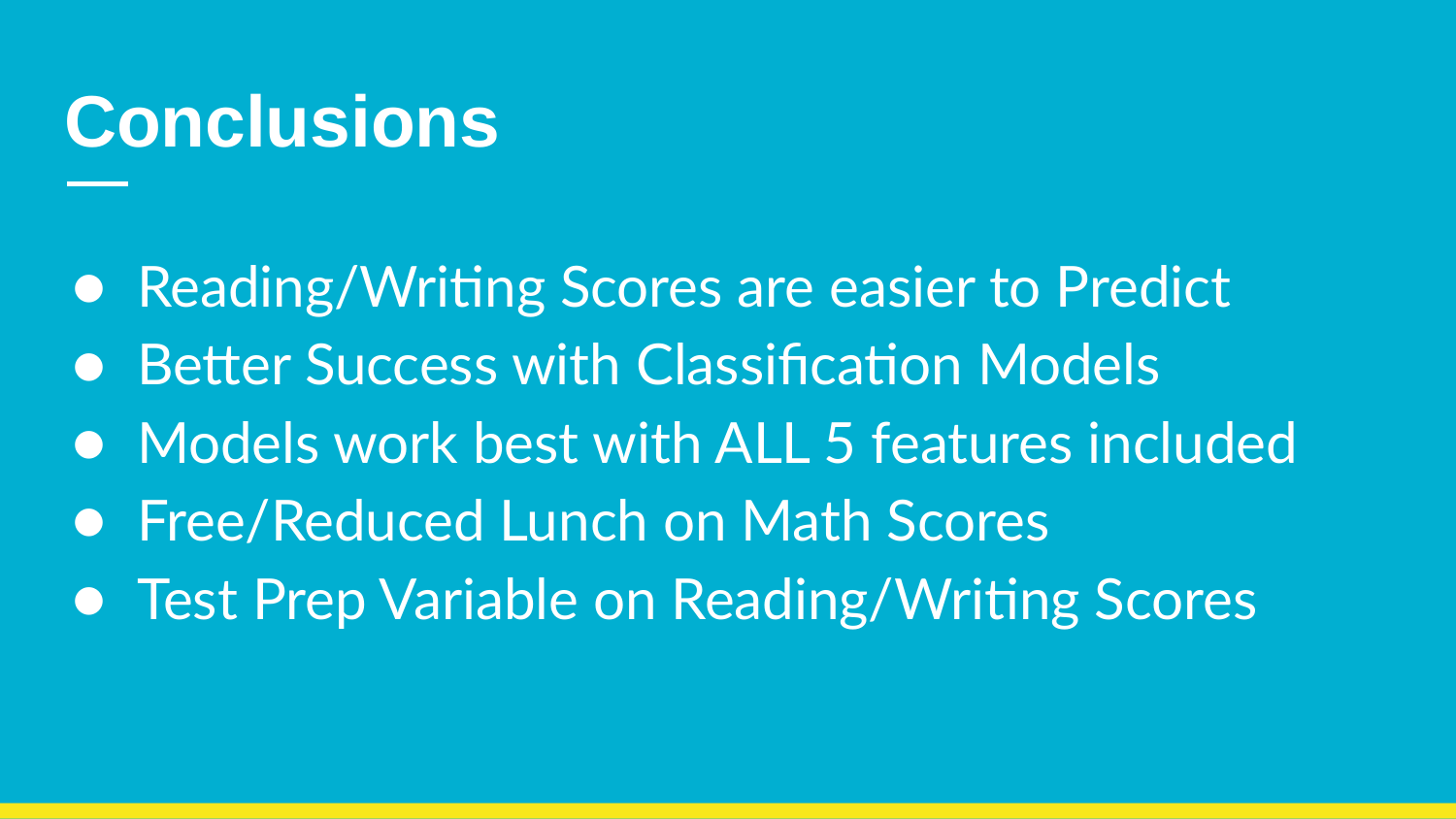

# Conclusions
Reading/Writing Scores are easier to Predict
Better Success with Classification Models
Models work best with ALL 5 features included
Free/Reduced Lunch on Math Scores
Test Prep Variable on Reading/Writing Scores